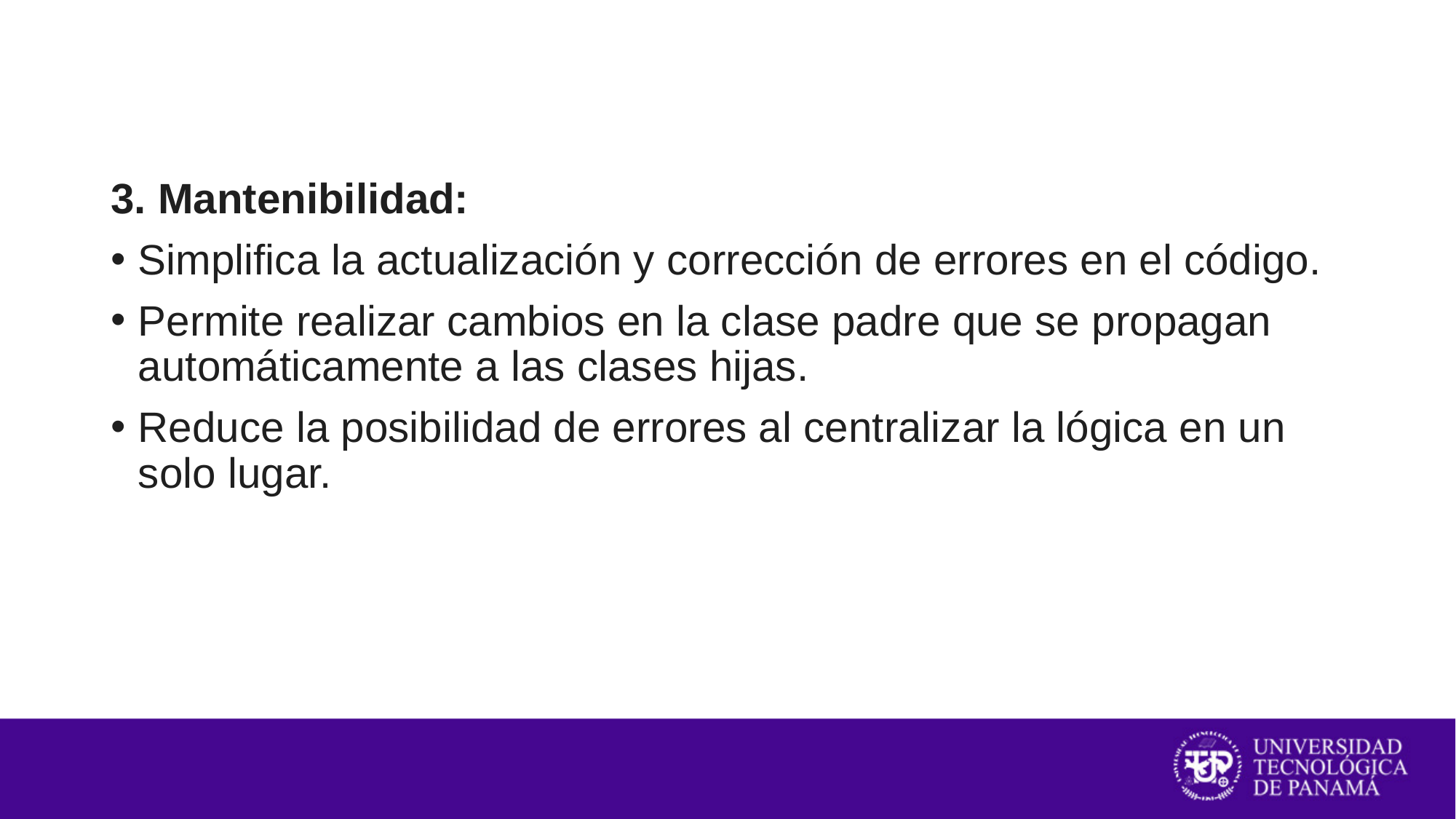

3. Mantenibilidad:
Simplifica la actualización y corrección de errores en el código.
Permite realizar cambios en la clase padre que se propagan automáticamente a las clases hijas.
Reduce la posibilidad de errores al centralizar la lógica en un solo lugar.